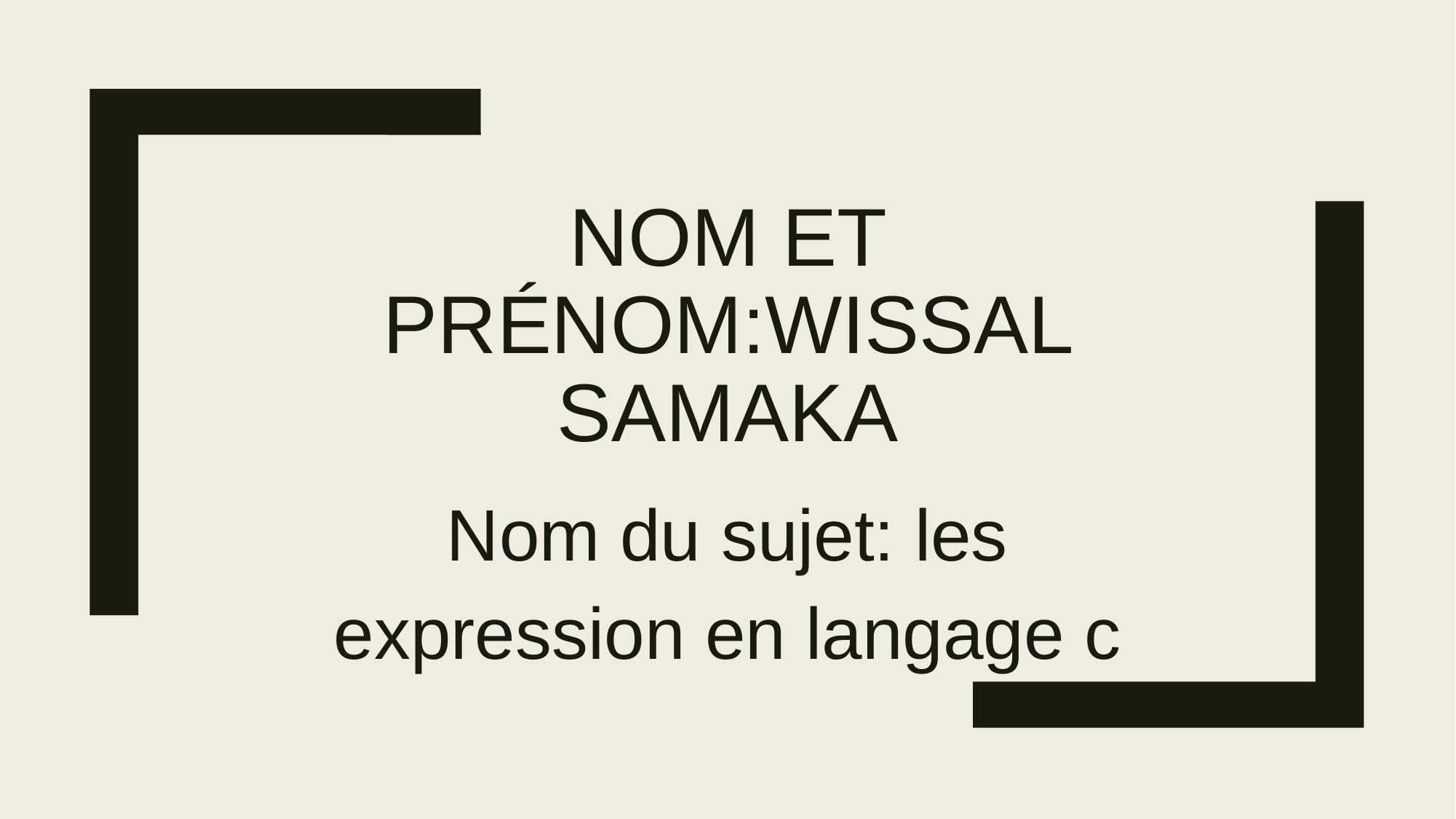

# Nom et prénom:wissal samaka
Nom du sujet: les expression en langage c